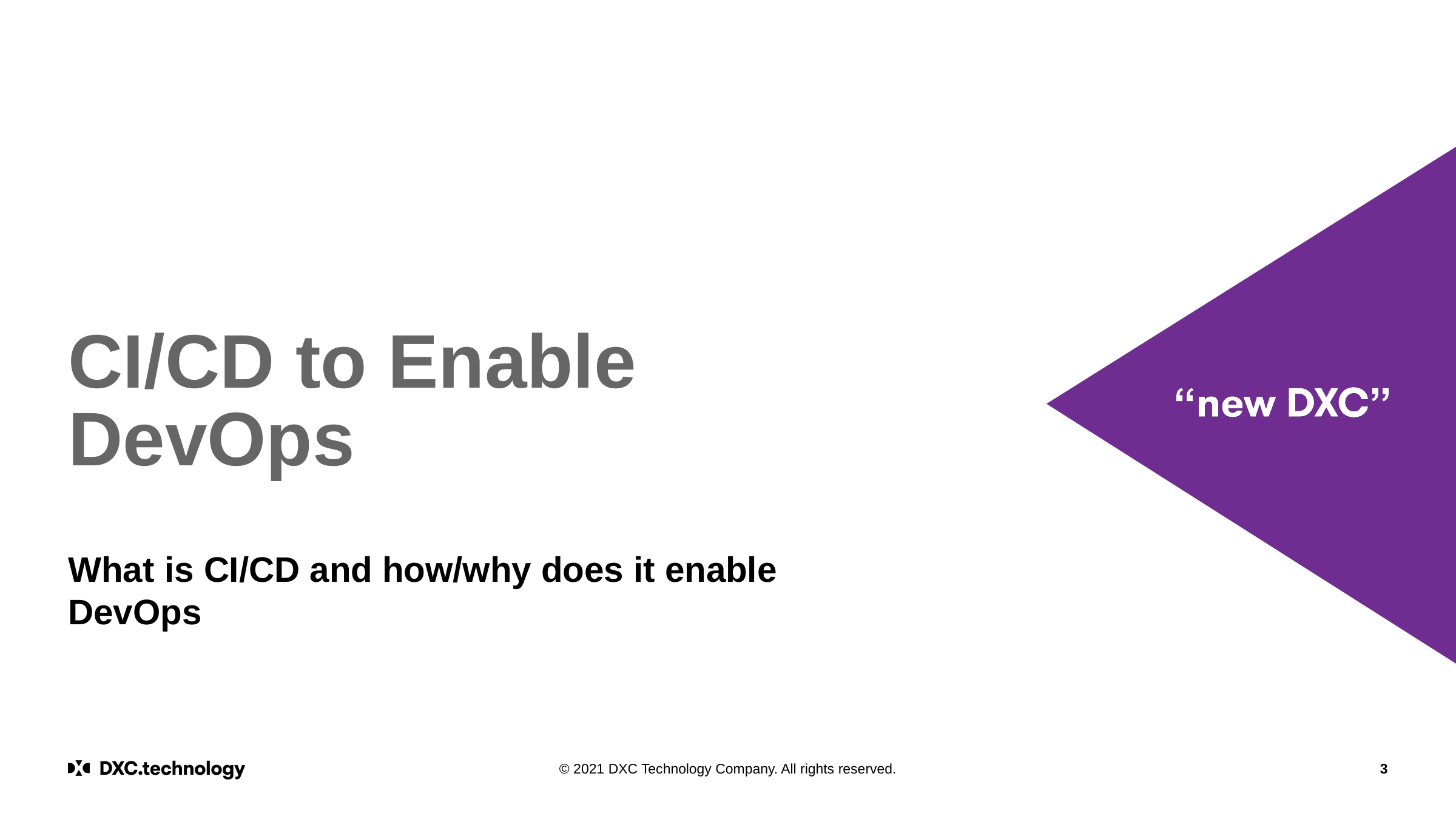

# CI/CD to Enable DevOps
What is CI/CD and how/why does it enable DevOps